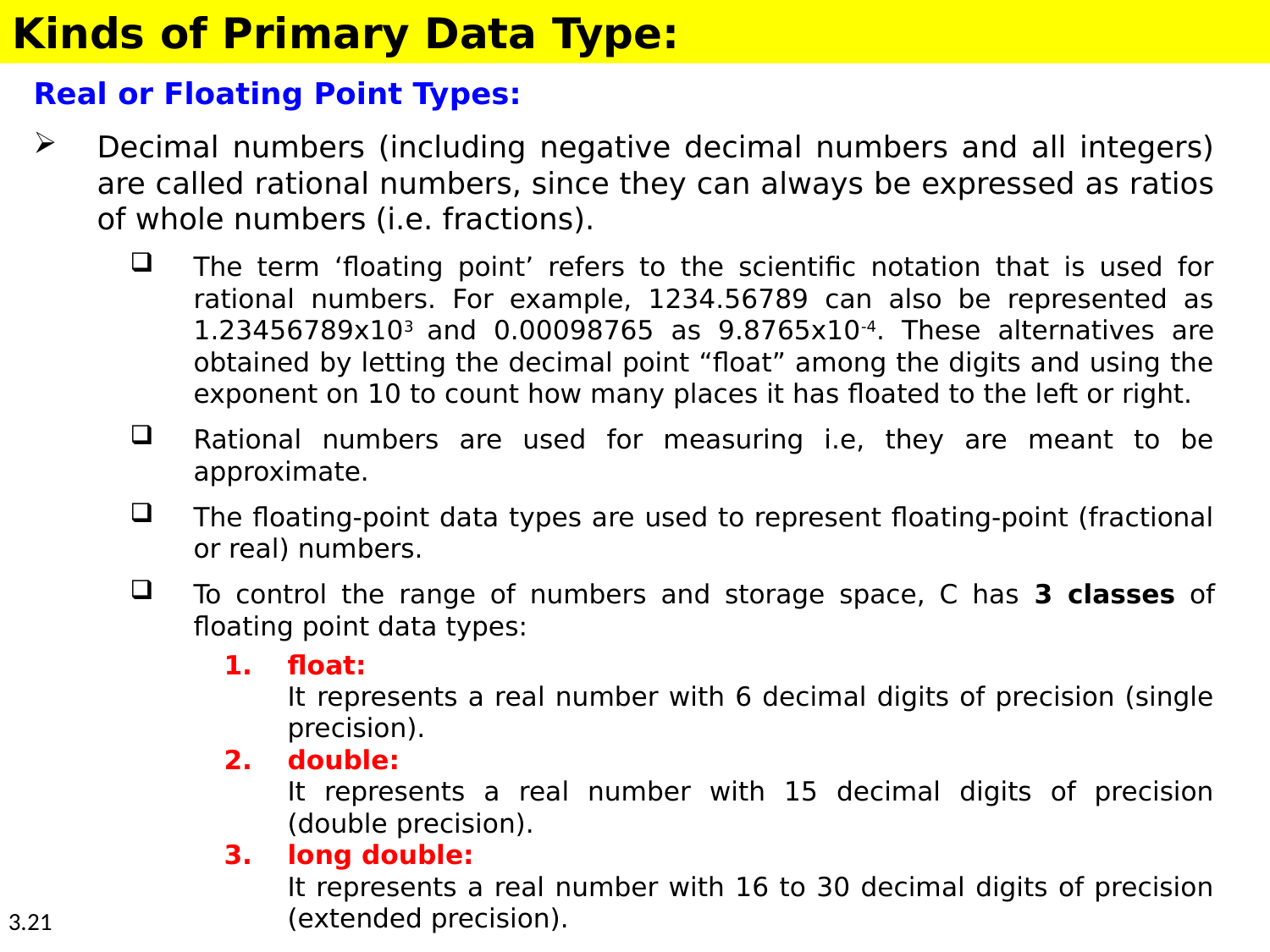

Kinds of Primary Data Type:
Real or Floating Point Types:
Decimal numbers (including negative decimal numbers and all integers) are called rational numbers, since they can always be expressed as ratios of whole numbers (i.e. fractions).
The term ‘floating point’ refers to the scientific notation that is used for rational numbers. For example, 1234.56789 can also be represented as 1.23456789x103 and 0.00098765 as 9.8765x10-4. These alternatives are obtained by letting the decimal point “float” among the digits and using the exponent on 10 to count how many places it has floated to the left or right.
Rational numbers are used for measuring i.e, they are meant to be approximate.
The floating-point data types are used to represent floating-point (fractional or real) numbers.
To control the range of numbers and storage space, C has 3 classes of floating point data types:
float:
	It represents a real number with 6 decimal digits of precision (single precision).
double:
	It represents a real number with 15 decimal digits of precision (double precision).
long double:
	It represents a real number with 16 to 30 decimal digits of precision (extended precision).

3.21